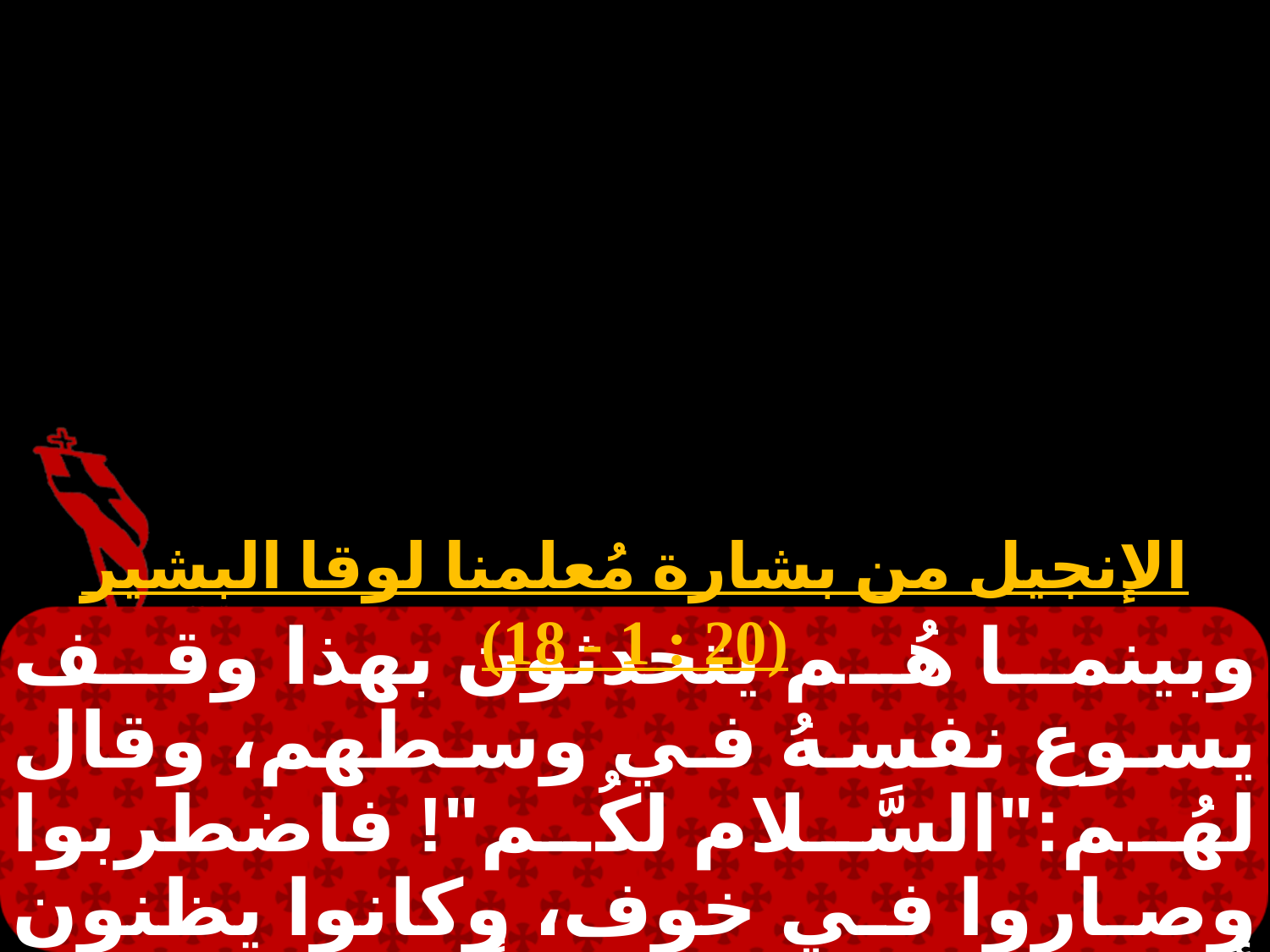

الإنجيل من بشارة مُعلمنا لوقا البشير (20 : 1 - 18)
وبينما هُم يتحدثون بهذا وقف يسوع نفسهُ في وسطهم، وقال لهُم:"السَّلام لكُم"! فاضطربوا وصاروا في خوف، وكانوا يظنون أن الذي يرونه روحاً. فقال لهُم: لماذا تضطربون، ولماذا تخطُرُ